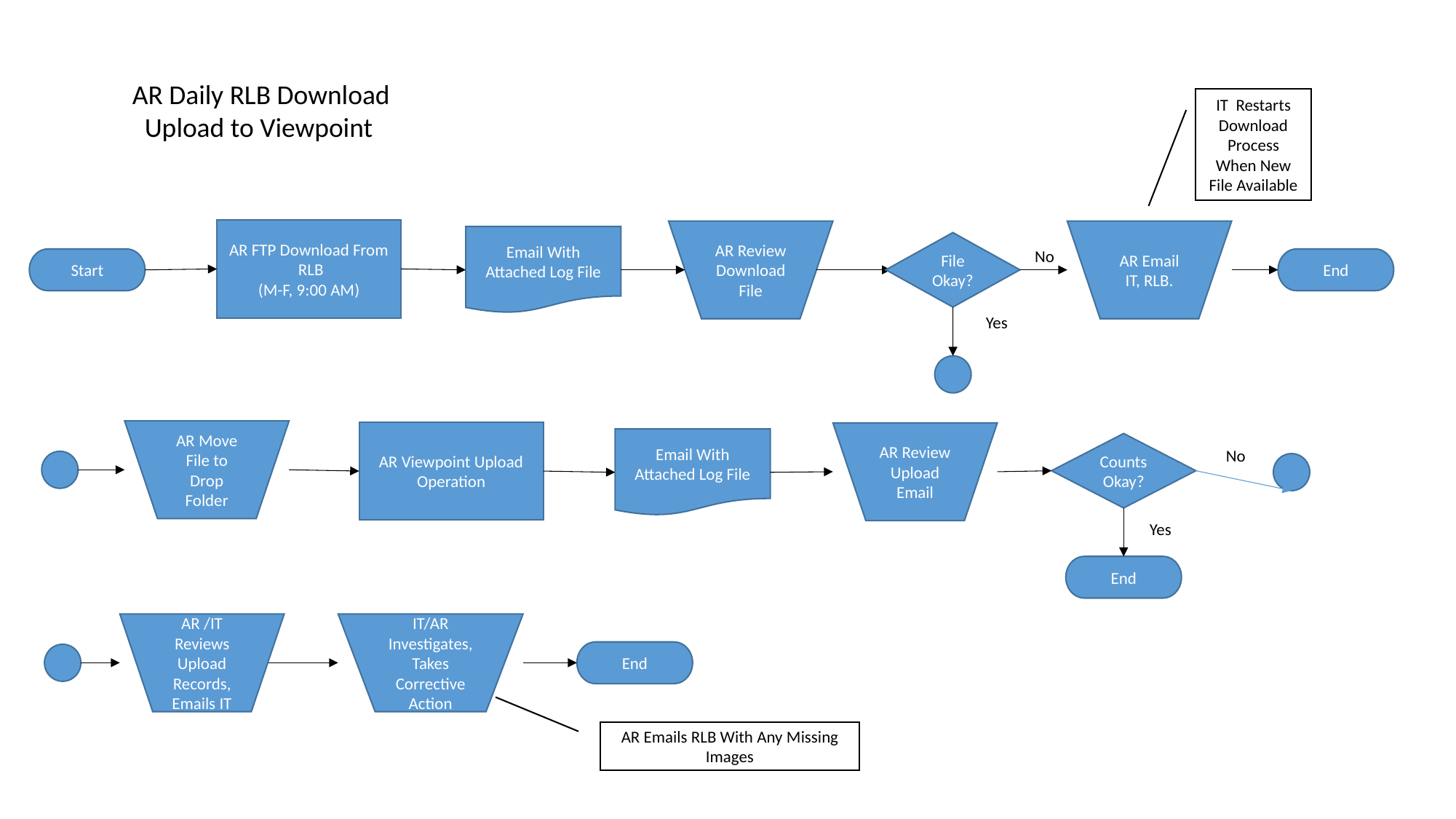

AR Daily RLB Download
  Upload to Viewpoint
IT  Restarts Download Process When New File Available
AR FTP Download From  RLB
(M-F, 9:00 AM)
AR Review Download File
Email With Attached Log File
Start
AR Email IT, RLB.
File Okay?
End

No
Yes
AR Move File to Drop Folder
AR Viewpoint Upload Operation
AR Review Upload Email
Email With Attached Log File
Counts Okay?
No

Yes
End
AR /IT Reviews Upload Records, Emails IT
IT/AR Investigates, Takes Corrective Action
End

AR Emails RLB With Any Missing Images